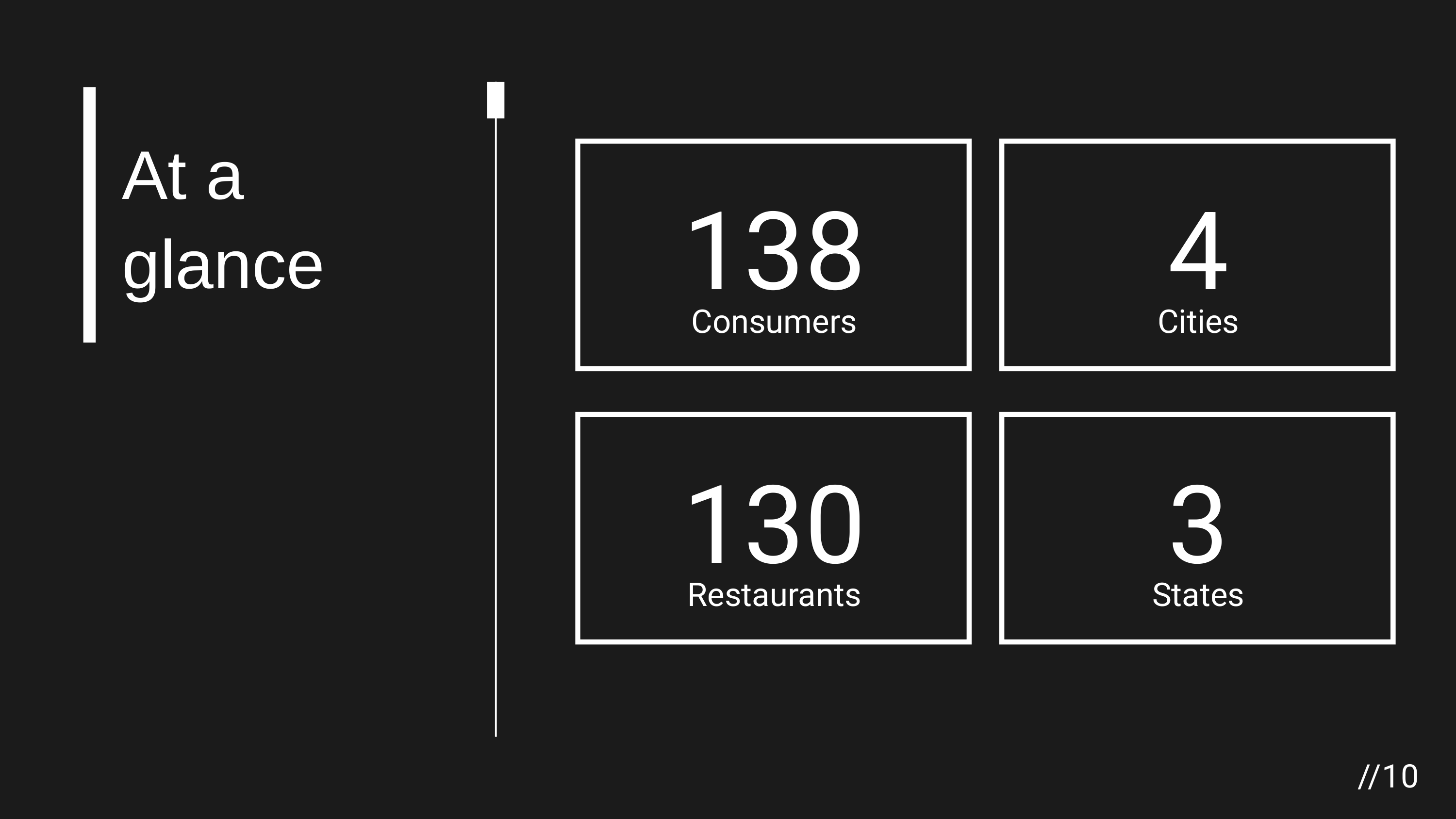

At a glance

138
Consumers

4
Cities

130
Restaurants

3
States
//10